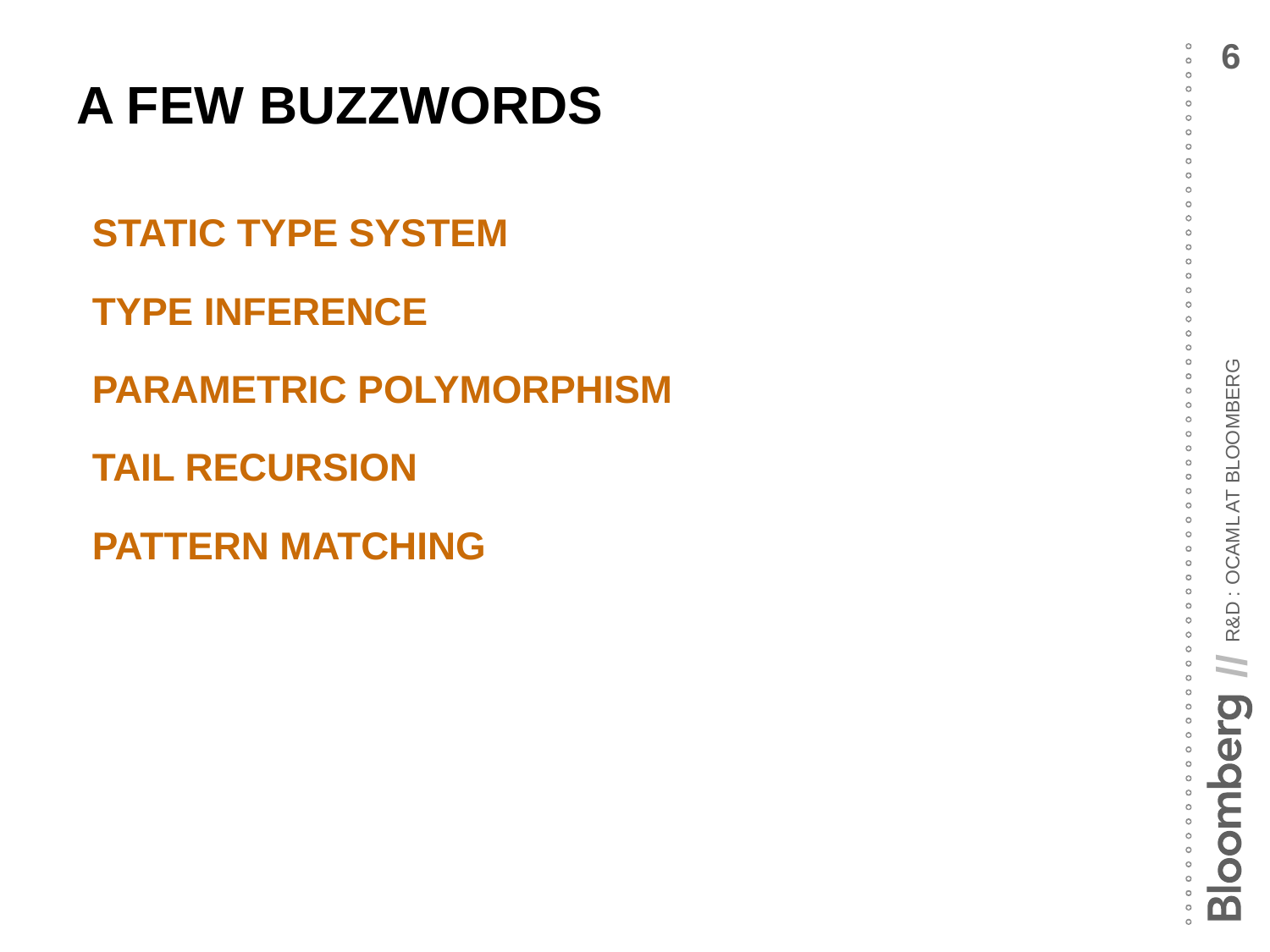

# A Few Buzzwords
Static type system
Type inference
Parametric polymorphism
Tail recursion
Pattern matching